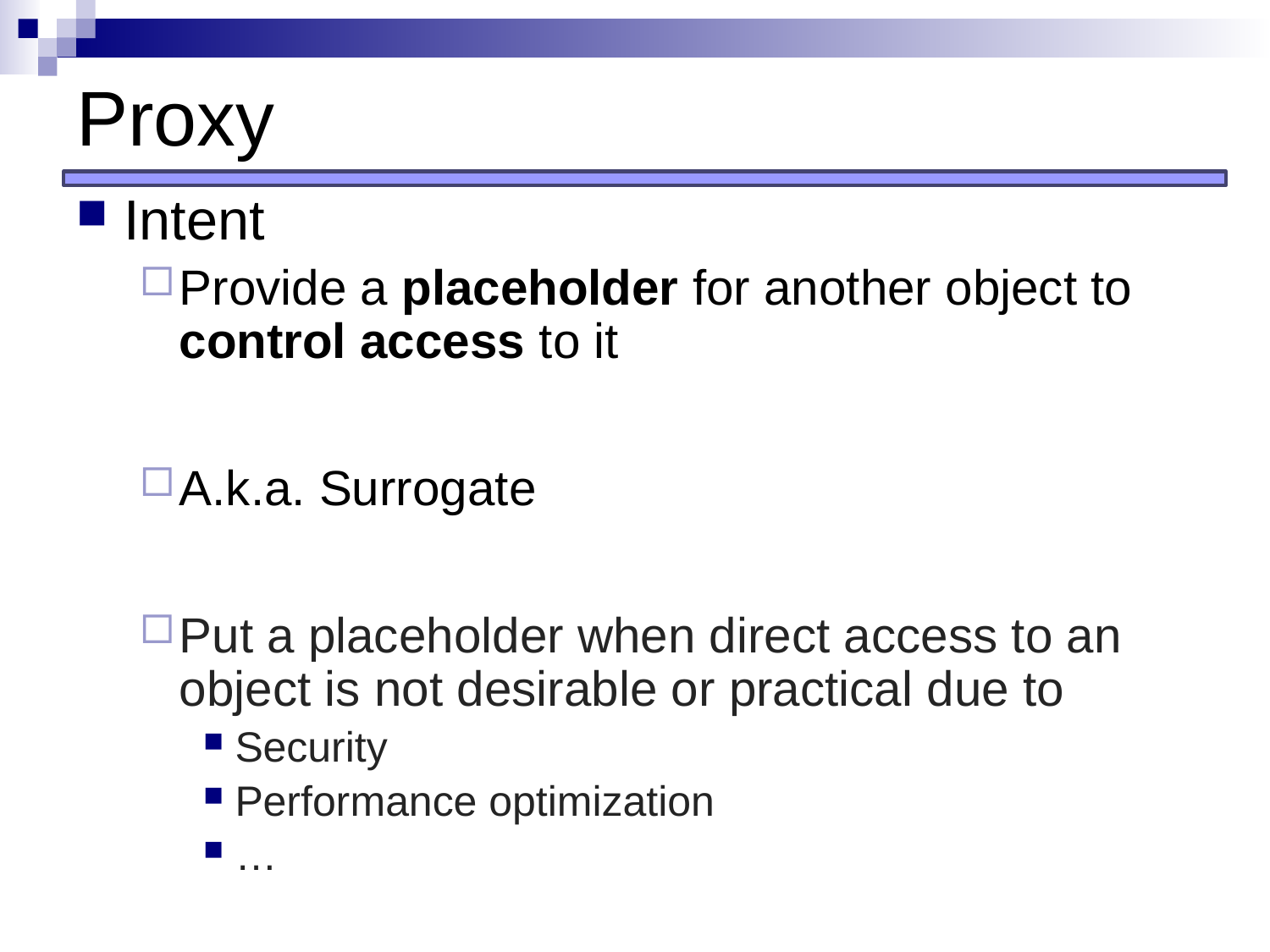

# Proxy
Intent
Provide a placeholder for another object to control access to it

A.k.a. Surrogate

Put a placeholder when direct access to an object is not desirable or practical due to
Security
Performance optimization
…